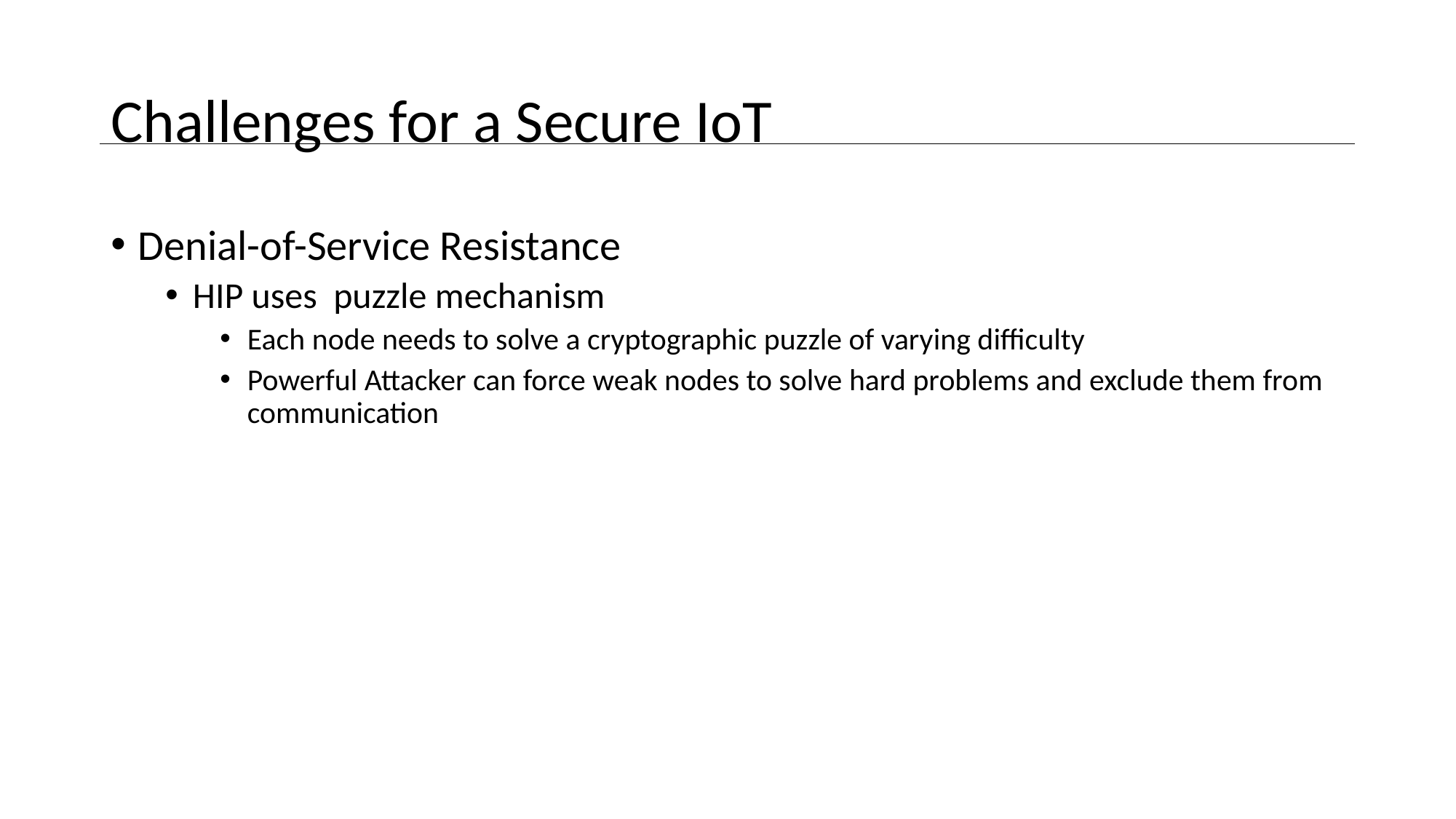

# Challenges for a Secure IoT
Denial-of-Service Resistance
HIP uses  puzzle mechanism
Each node needs to solve a cryptographic puzzle of varying difficulty
Powerful Attacker can force weak nodes to solve hard problems and exclude them from communication